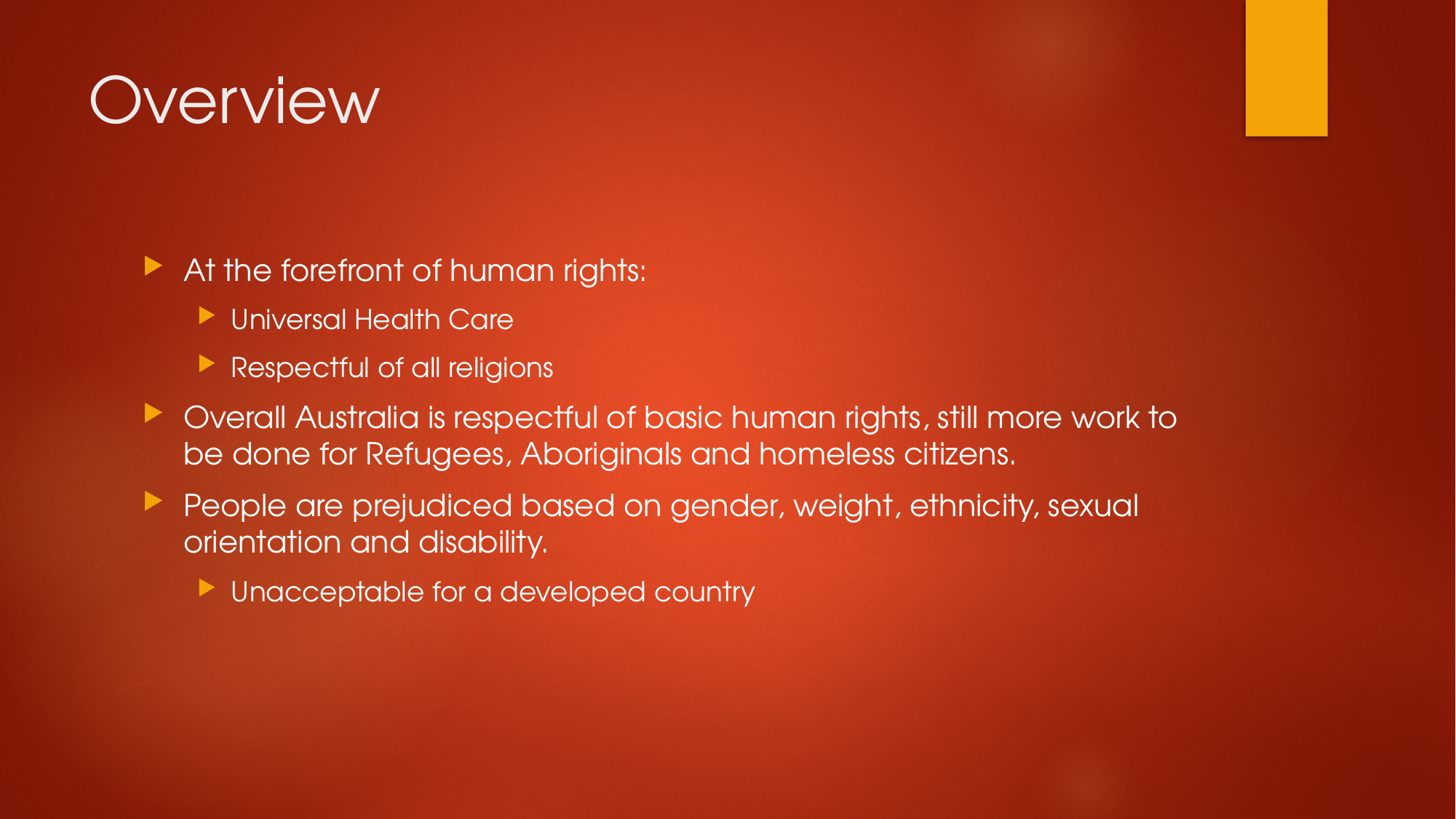

# Overview
At the forefront of human rights:
Universal Health Care
Respectful of all religions
Overall Australia is respectful of basic human rights, still more work to be done for Refugees, Aboriginals and homeless citizens.
People are prejudiced based on gender, weight, ethnicity, sexual orientation and disability.
Unacceptable for a developed country